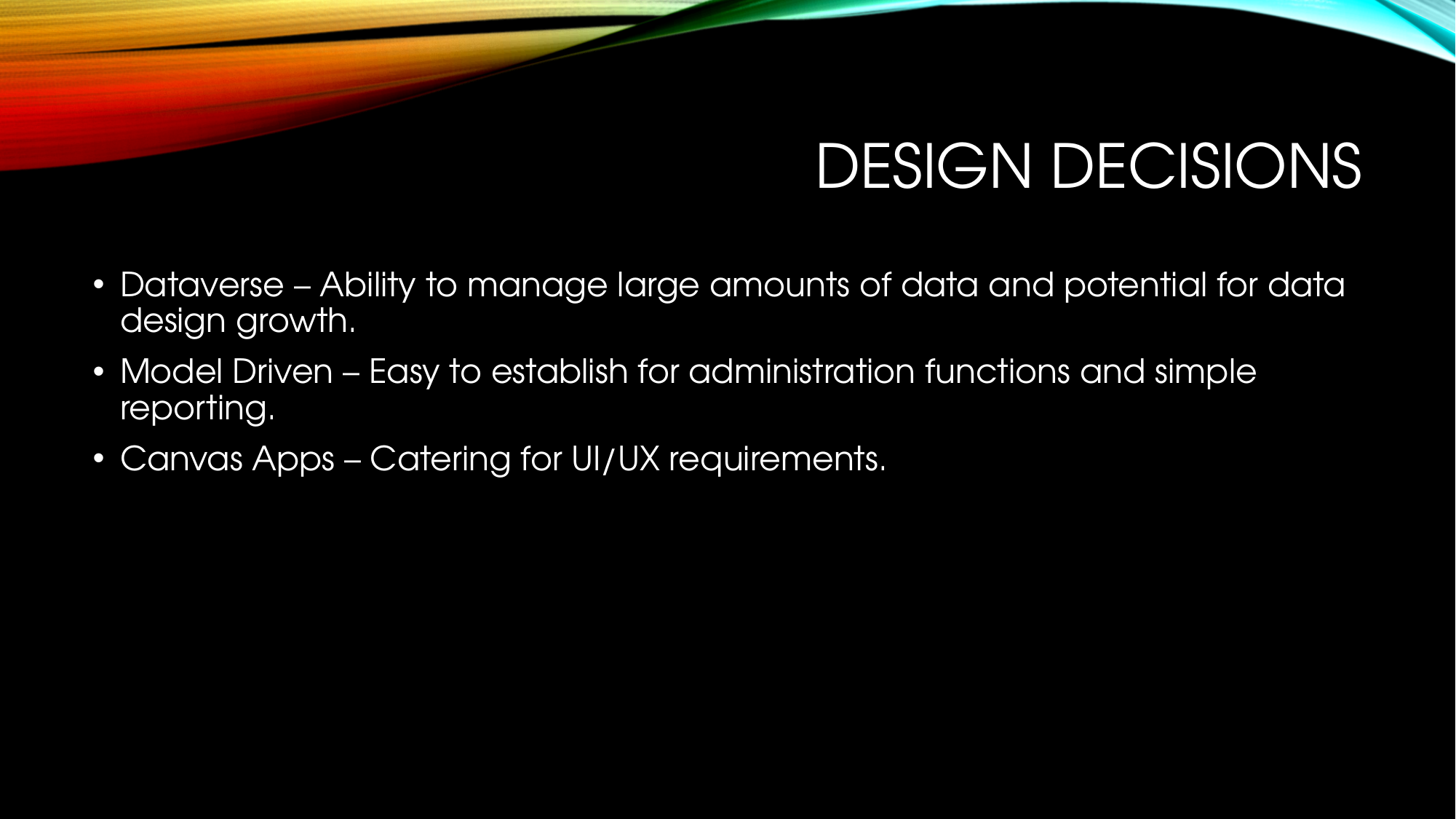

# Design decisions
Dataverse – Ability to manage large amounts of data and potential for data design growth.
Model Driven – Easy to establish for administration functions and simple reporting.
Canvas Apps – Catering for UI/UX requirements.